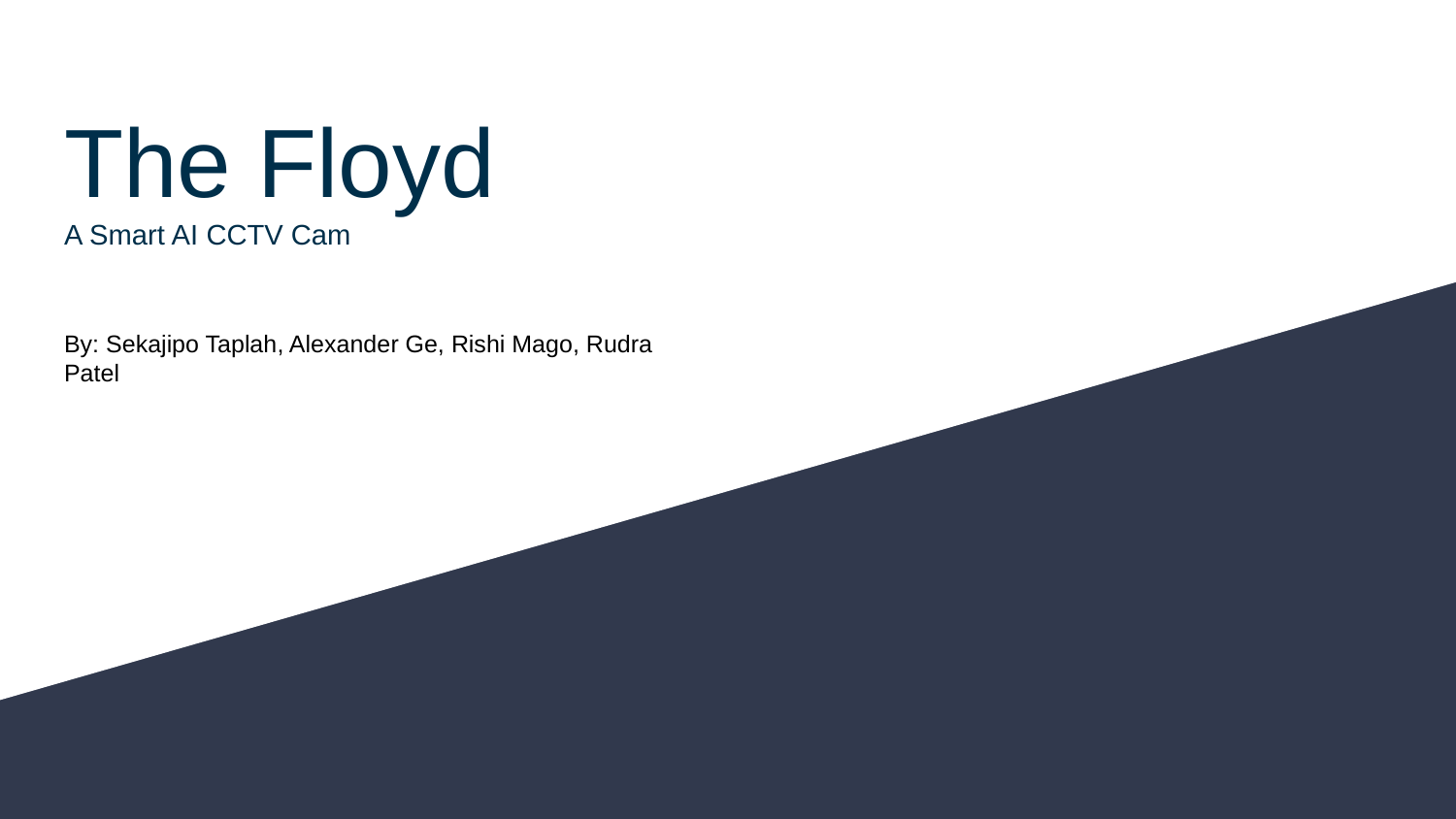

# The Floyd
A Smart AI CCTV Cam
By: Sekajipo Taplah, Alexander Ge, Rishi Mago, Rudra Patel